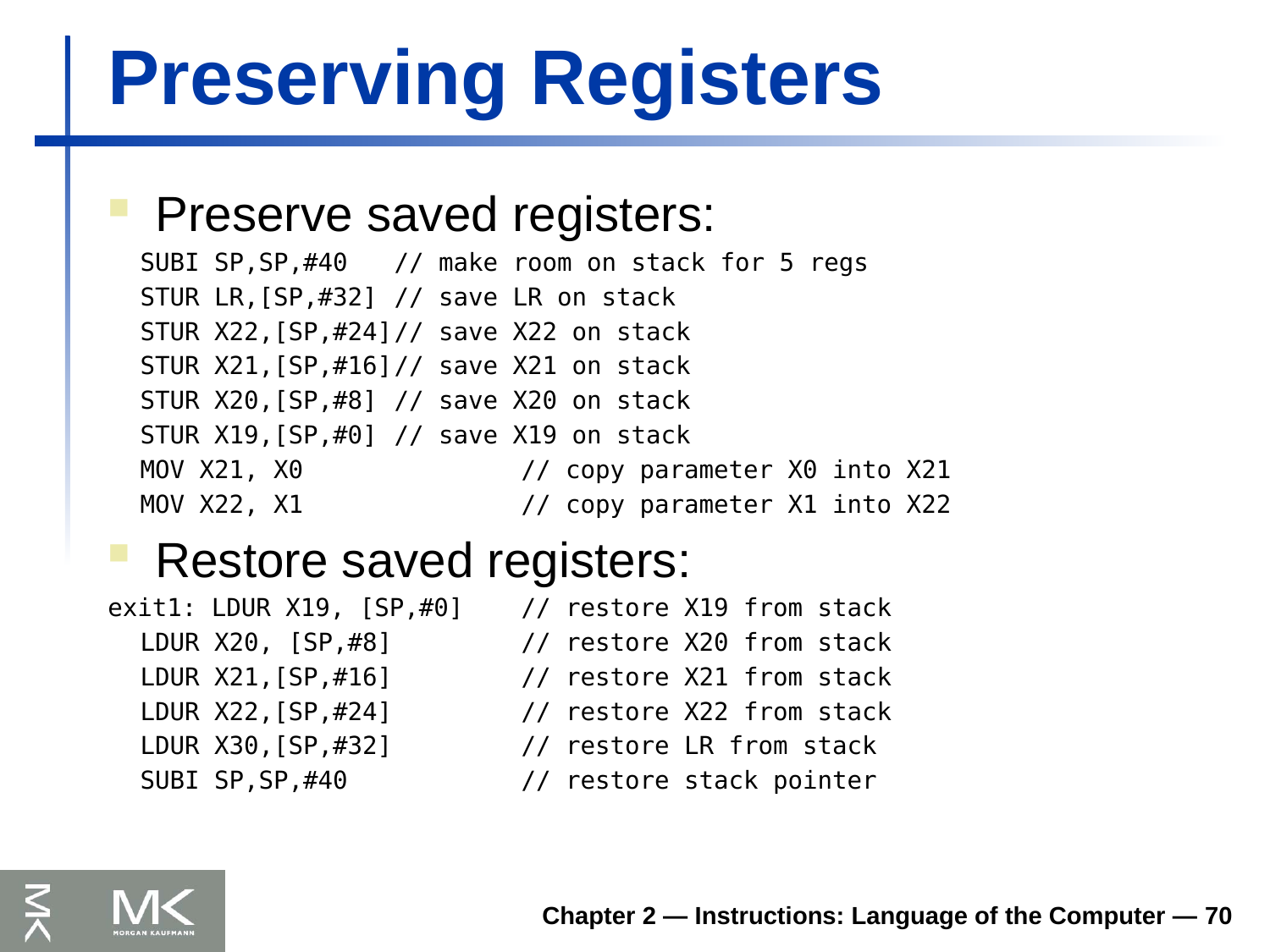

# Preserving Registers
Preserve saved registers:
	SUBI SP,SP,#40 	// make room on stack for 5 regs
	STUR LR,[SP,#32]	// save LR on stack
	STUR X22,[SP,#24]	// save X22 on stack
	STUR X21,[SP,#16]	// save X21 on stack
	STUR X20,[SP,#8]	// save X20 on stack
	STUR X19,[SP,#0]	// save X19 on stack
	MOV X21, X0		// copy parameter X0 into X21
	MOV X22, X1		// copy parameter X1 into X22
Restore saved registers:
exit1: LDUR X19, [SP,#0]	// restore X19 from stack
	LDUR X20, [SP,#8]		// restore X20 from stack
	LDUR X21,[SP,#16]		// restore X21 from stack
	LDUR X22,[SP,#24]		// restore X22 from stack
	LDUR X30,[SP,#32]		// restore LR from stack
	SUBI SP,SP,#40		// restore stack pointer
Chapter 2 — Instructions: Language of the Computer — 70